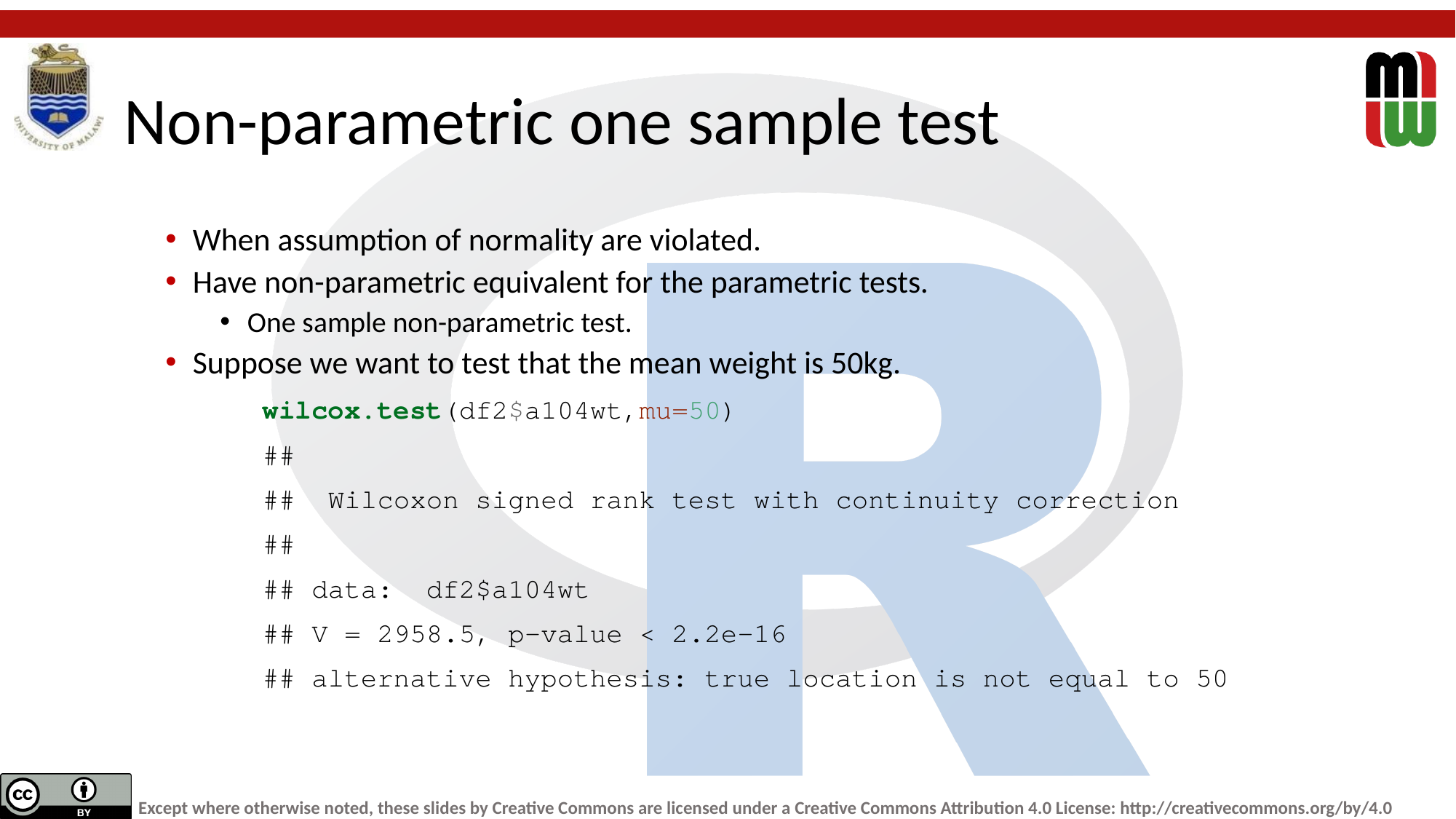

# Non-parametric one sample test
When assumption of normality are violated.
Have non-parametric equivalent for the parametric tests.
One sample non-parametric test.
Suppose we want to test that the mean weight is 50kg.
wilcox.test(df2$a104wt,mu=50)
##
##  Wilcoxon signed rank test with continuity correction
##
## data:  df2$a104wt
## V = 2958.5, p-value < 2.2e-16
## alternative hypothesis: true location is not equal to 50